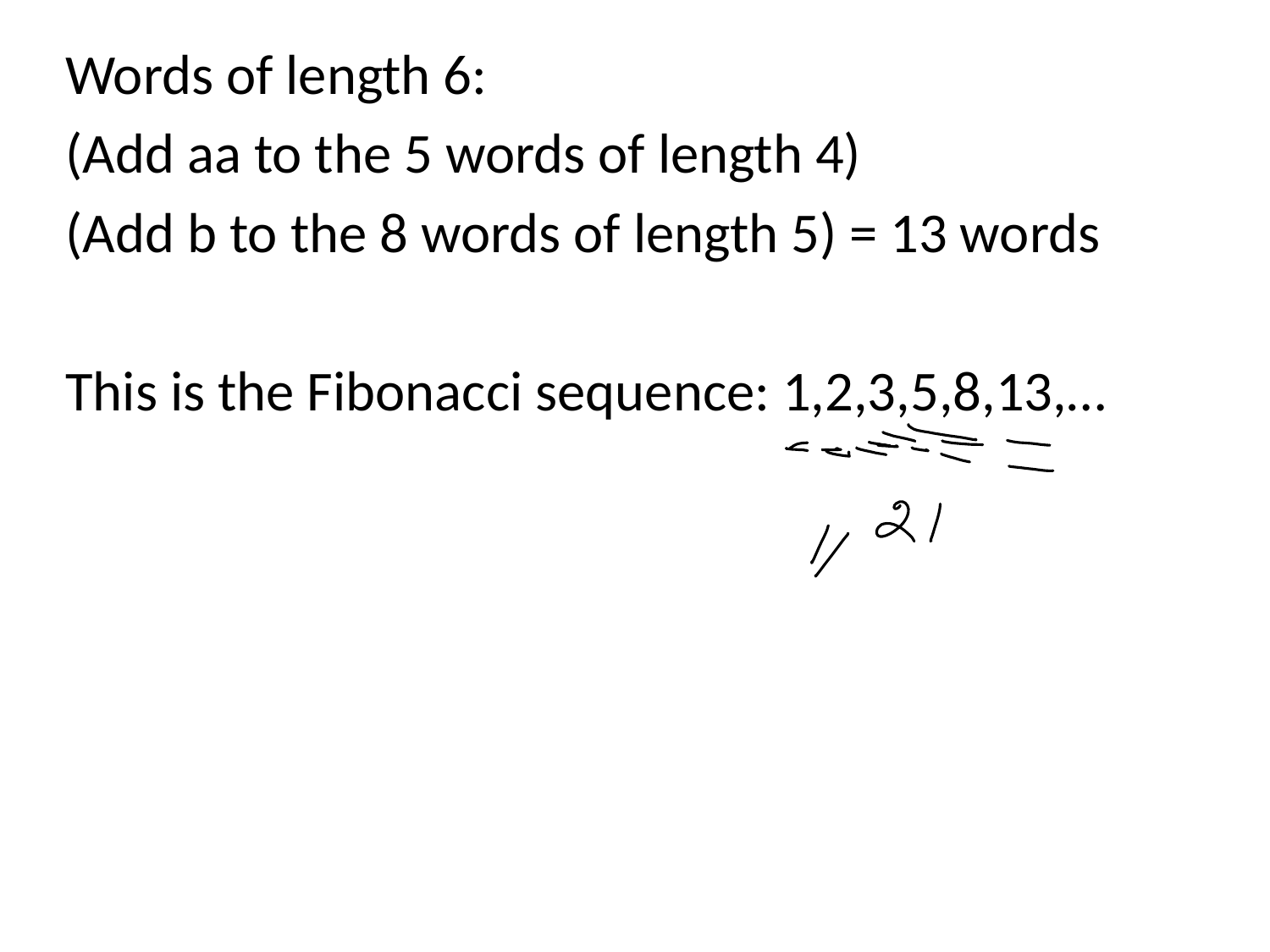

Words of length 6:
(Add aa to the 5 words of length 4)
(Add b to the 8 words of length 5) = 13 words

This is the Fibonacci sequence: 1,2,3,5,8,13,…